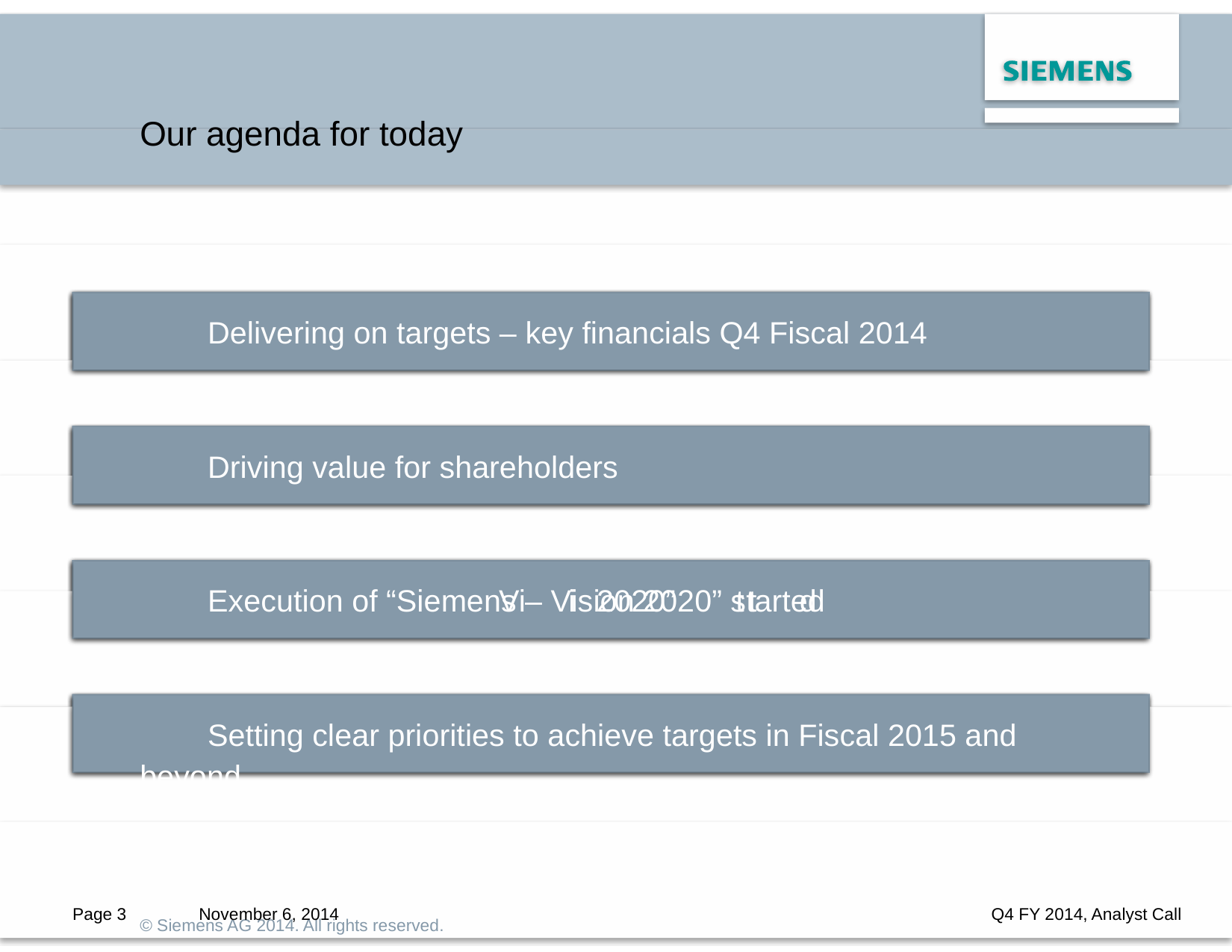

Our agenda for today

Delivering on targets – key financials Q4 Fiscal 2014

Driving value for shareholders

Execution of “Siemens – Vision 2020” started

Setting clear priorities to achieve targets in Fiscal 2015 and beyond

© Siemens AG 2014. All rights reserved.

Vi     i
2020”       t
t     d

Page 3
November 6, 2014
Q4 FY 2014, Analyst Call